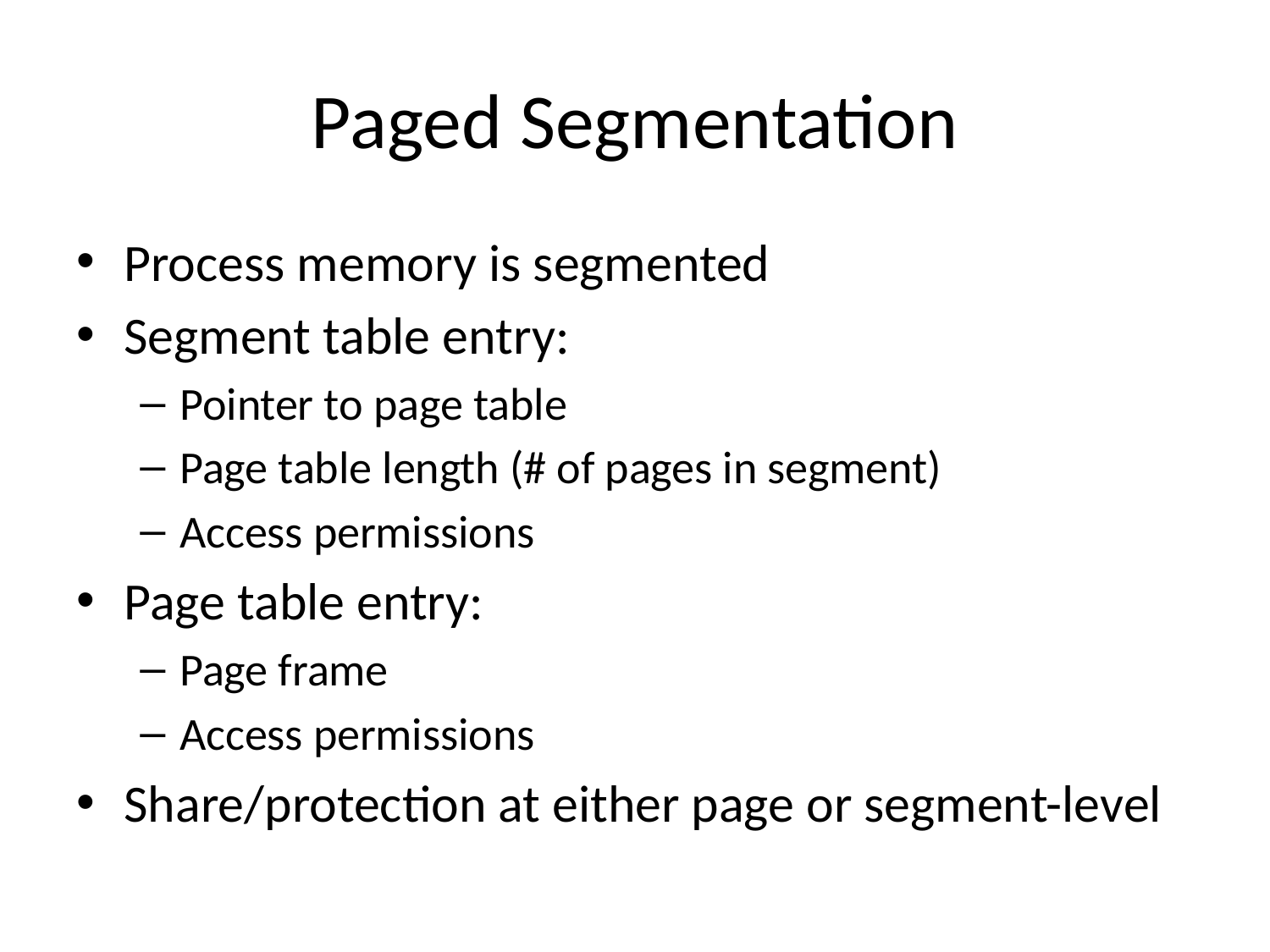

# Paged Segmentation
Process memory is segmented
Segment table entry:
Pointer to page table
Page table length (# of pages in segment)
Access permissions
Page table entry:
Page frame
Access permissions
Share/protection at either page or segment-level